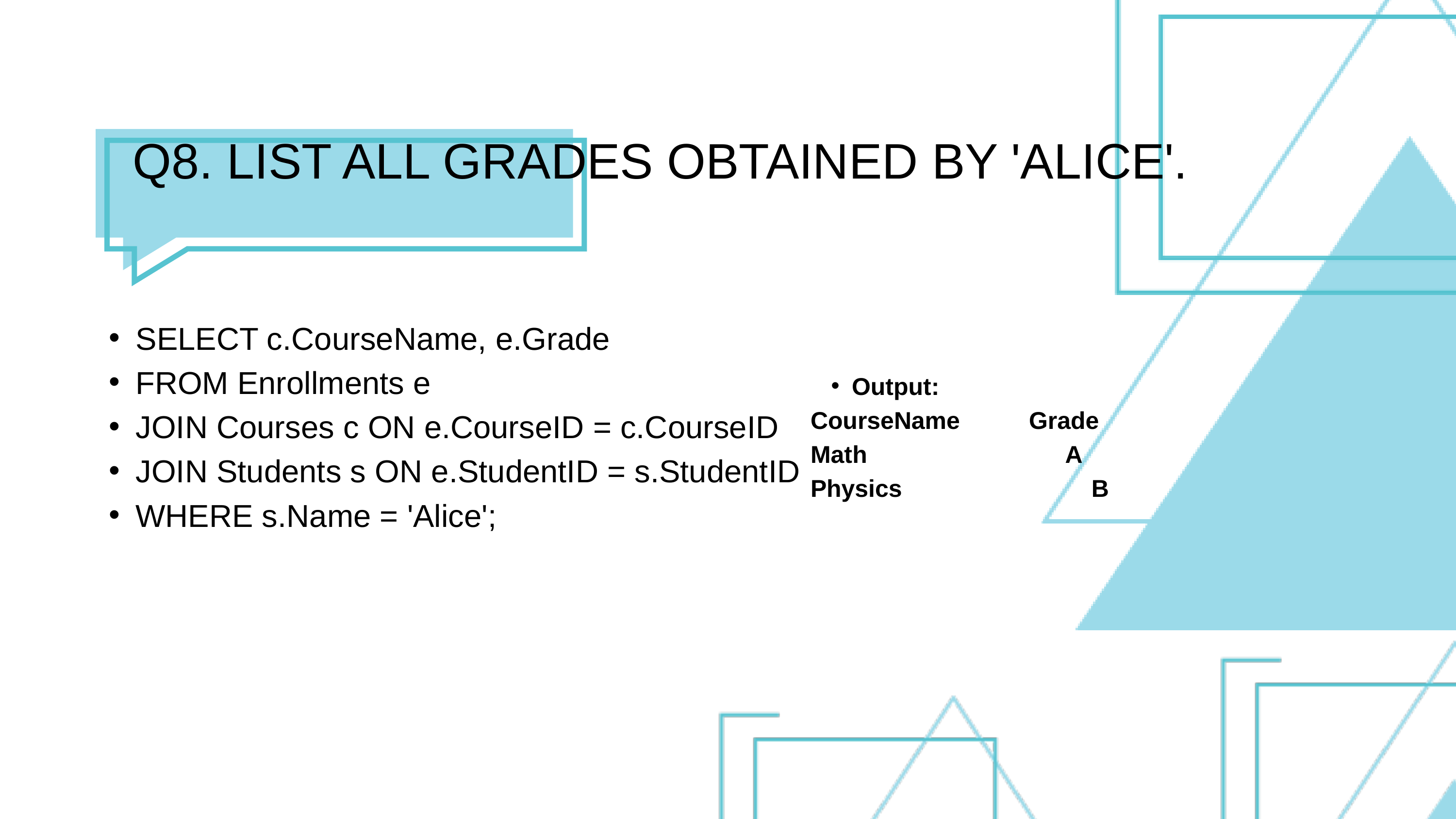

Q8. LIST ALL GRADES OBTAINED BY 'ALICE'.

SELECT c.CourseName, e.Grade
FROM Enrollments e
JOIN Courses c ON e.CourseID = c.CourseID
JOIN Students s ON e.StudentID = s.StudentID
WHERE s.Name = 'Alice';
Output:
CourseName	Grade
Math	                           A
Physics	                    B